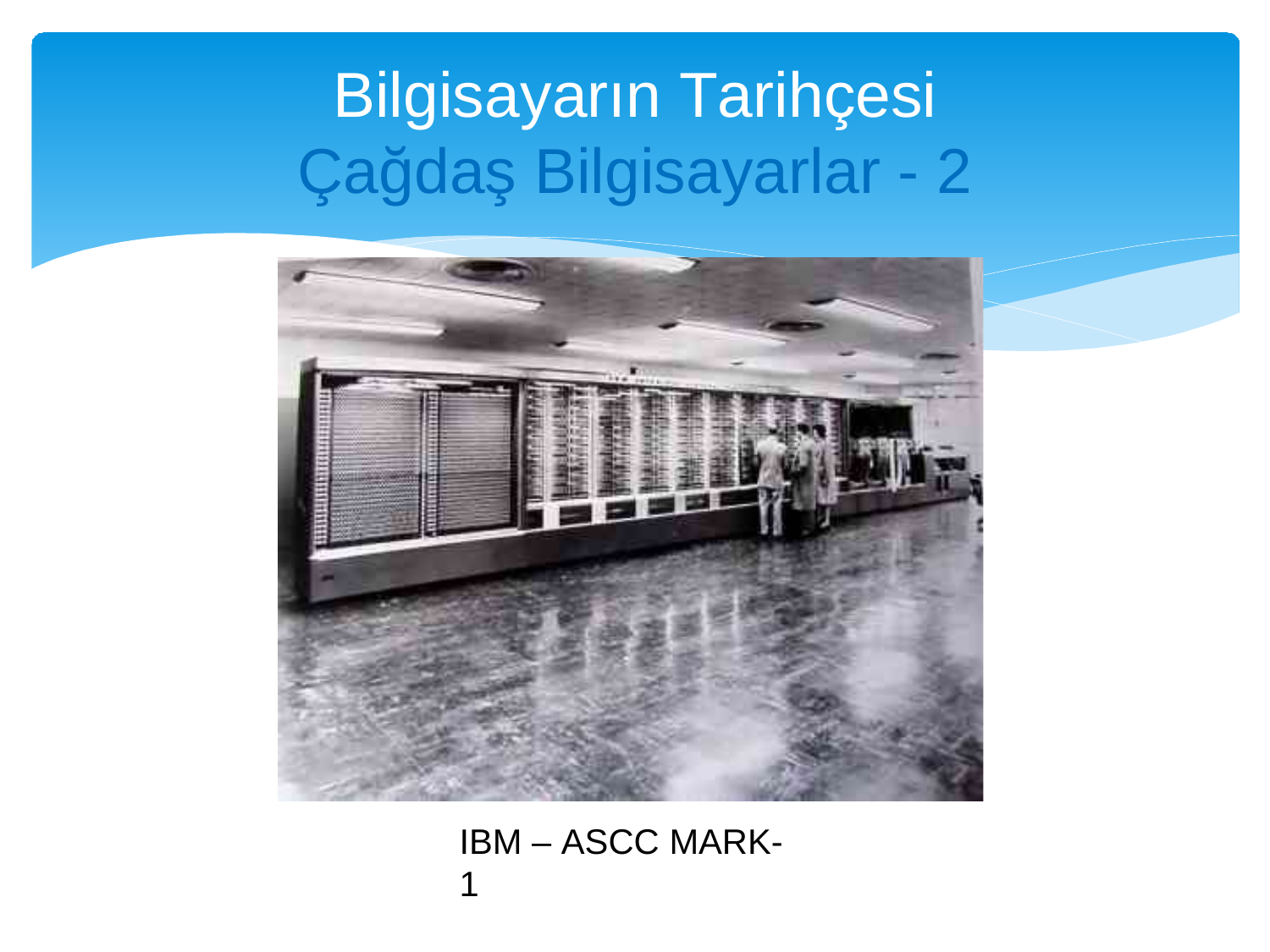

# Bilgisayarın Tarihçesi
Çağdaş Bilgisayarlar - 2

IBM – ASCC MARK-1